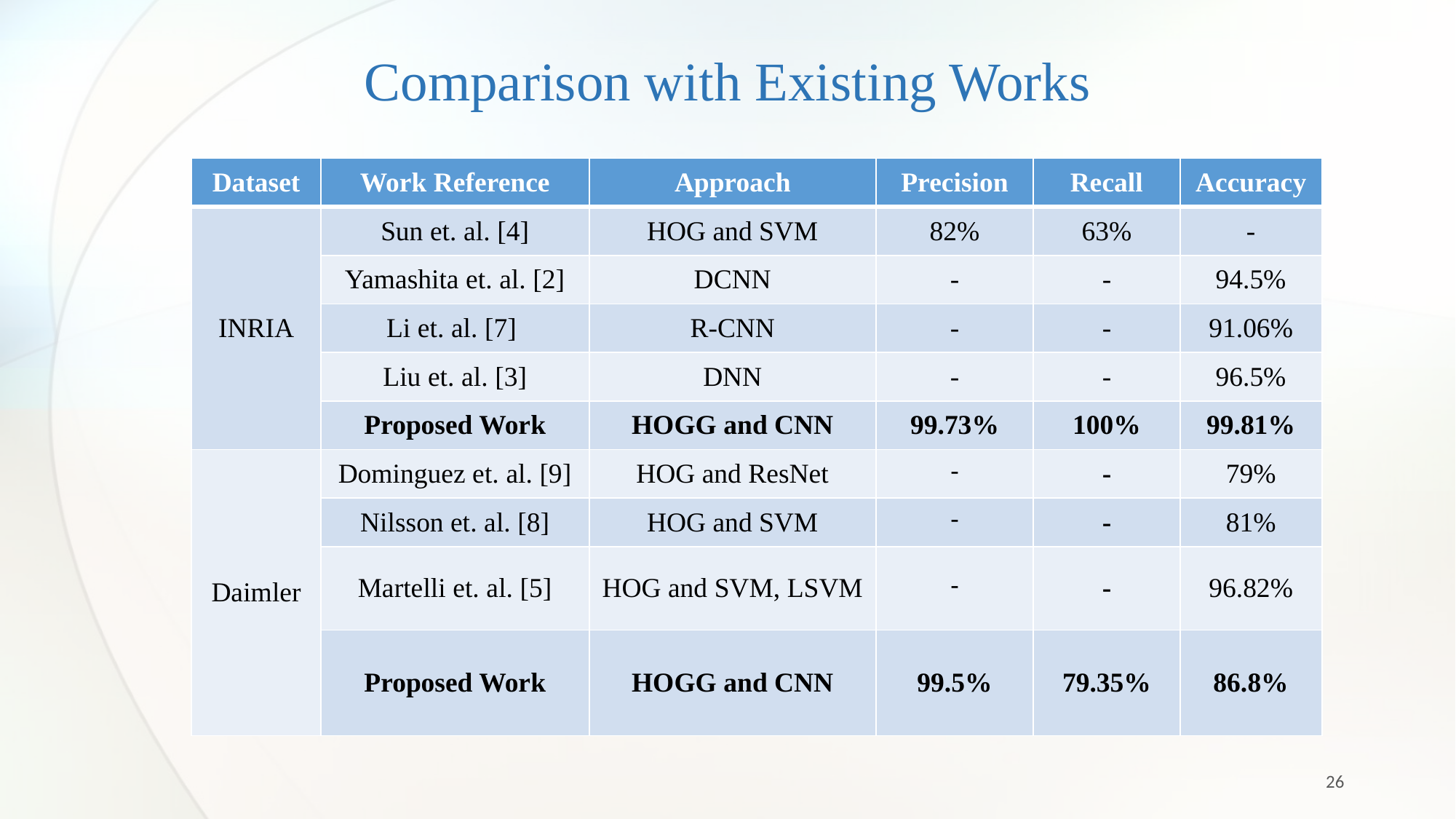

Comparison with Existing Works
| Dataset | Work Reference | Approach | Precision | Recall | Accuracy |
| --- | --- | --- | --- | --- | --- |
| INRIA | Sun et. al. [4] | HOG and SVM | 82% | 63% | - |
|  | Yamashita et. al. [2] | DCNN | - | - | 94.5% |
|  | Li et. al. [7] | R-CNN | - | - | 91.06% |
|  | Liu et. al. [3] | DNN | - | - | 96.5% |
|  | Proposed Work | HOGG and CNN | 99.73% | 100% | 99.81% |
| Daimler | Dominguez et. al. [9] | HOG and ResNet | - | - | 79% |
|  | Nilsson et. al. [8] | HOG and SVM | - | - | 81% |
|  | Martelli et. al. [5] | HOG and SVM, LSVM | - | - | 96.82% |
|  | Proposed Work | HOGG and CNN | 99.5% | 79.35% | 86.8% |
26